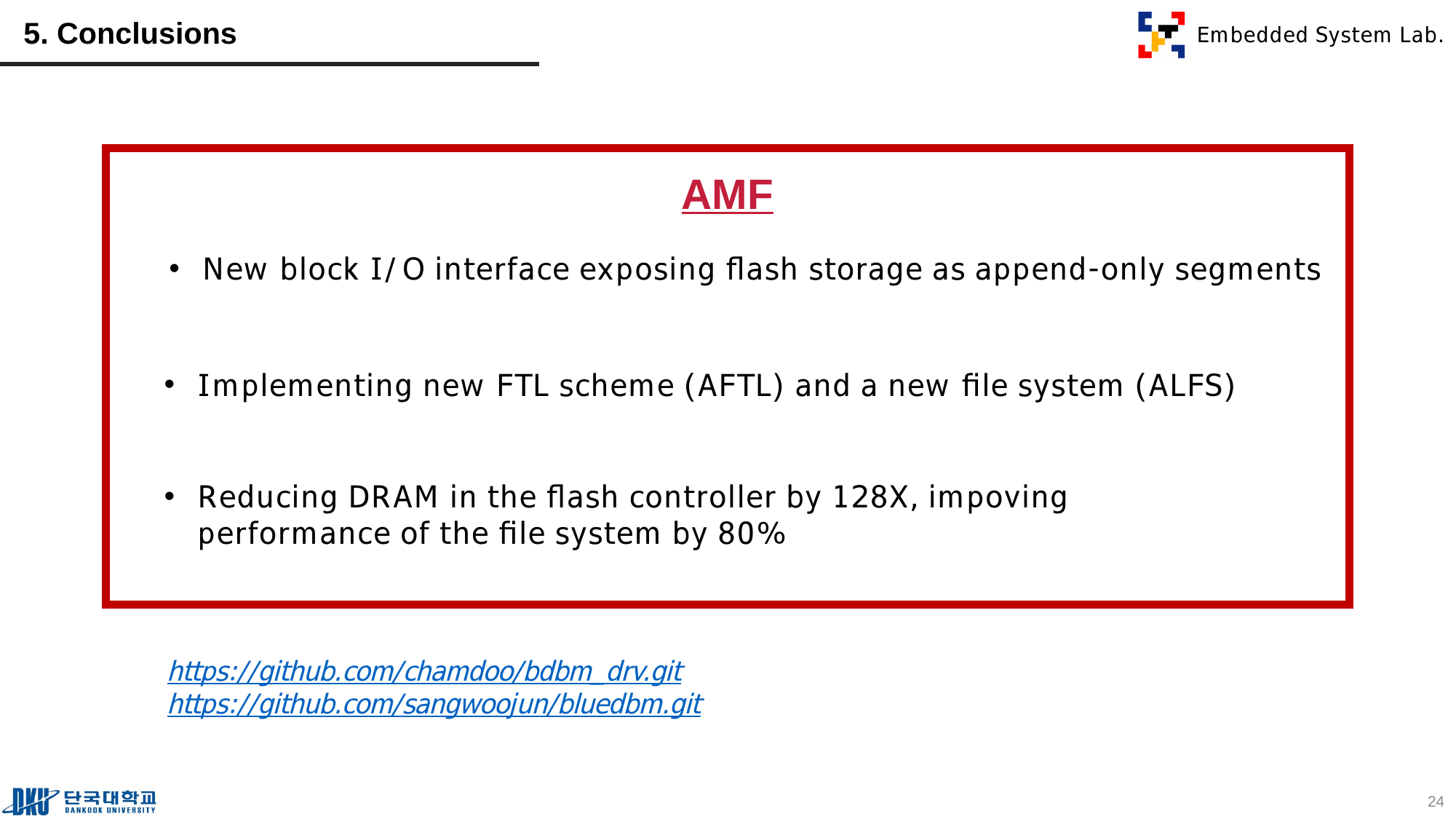

# 5. Conclusions

AMF
New block I/O interface exposing flash storage as append-only segments
Implementing new FTL scheme (AFTL) and a new file system (ALFS)
Reducing DRAM in the flash controller by 128X, impoving performance of the file system by 80%

https://github.com/chamdoo/bdbm_drv.git
https://github.com/sangwoojun/bluedbm.git

24